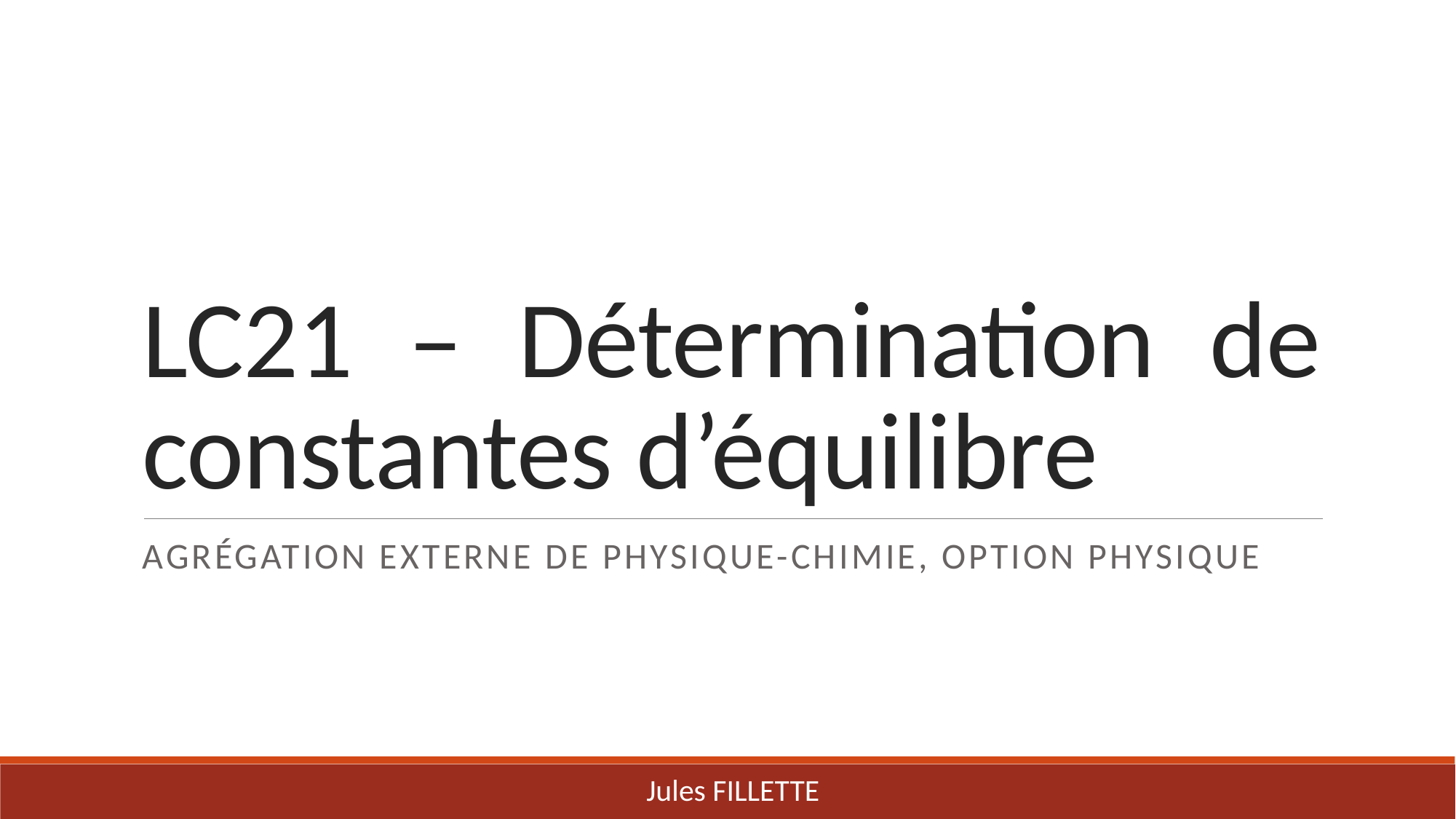

# LC21 – Détermination de constantes d’équilibre
Agrégation externe de Physique-chimie, option Physique
Jules FILLETTE